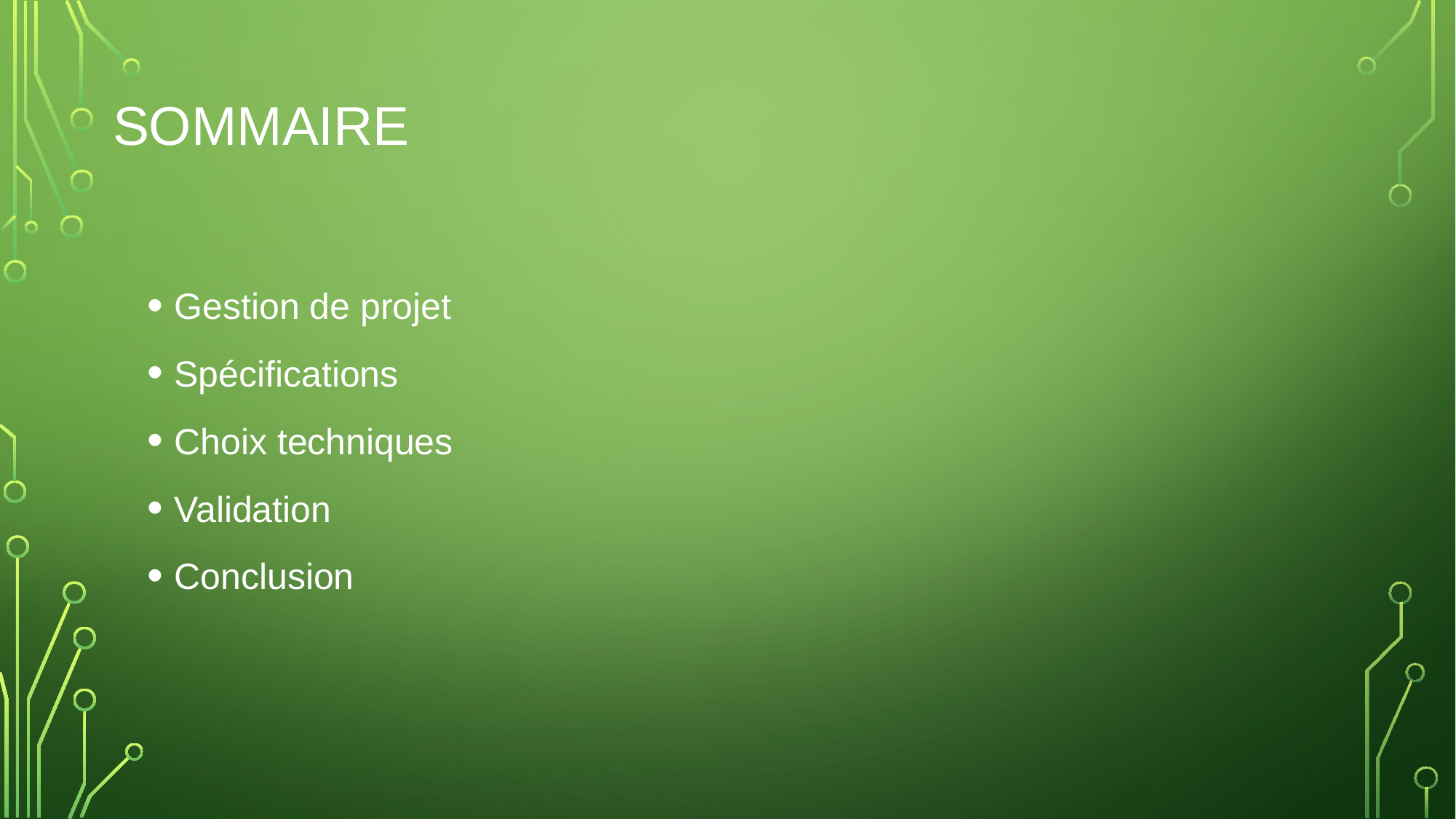

# Sommaire
Gestion de projet
Spécifications
Choix techniques
Validation
Conclusion